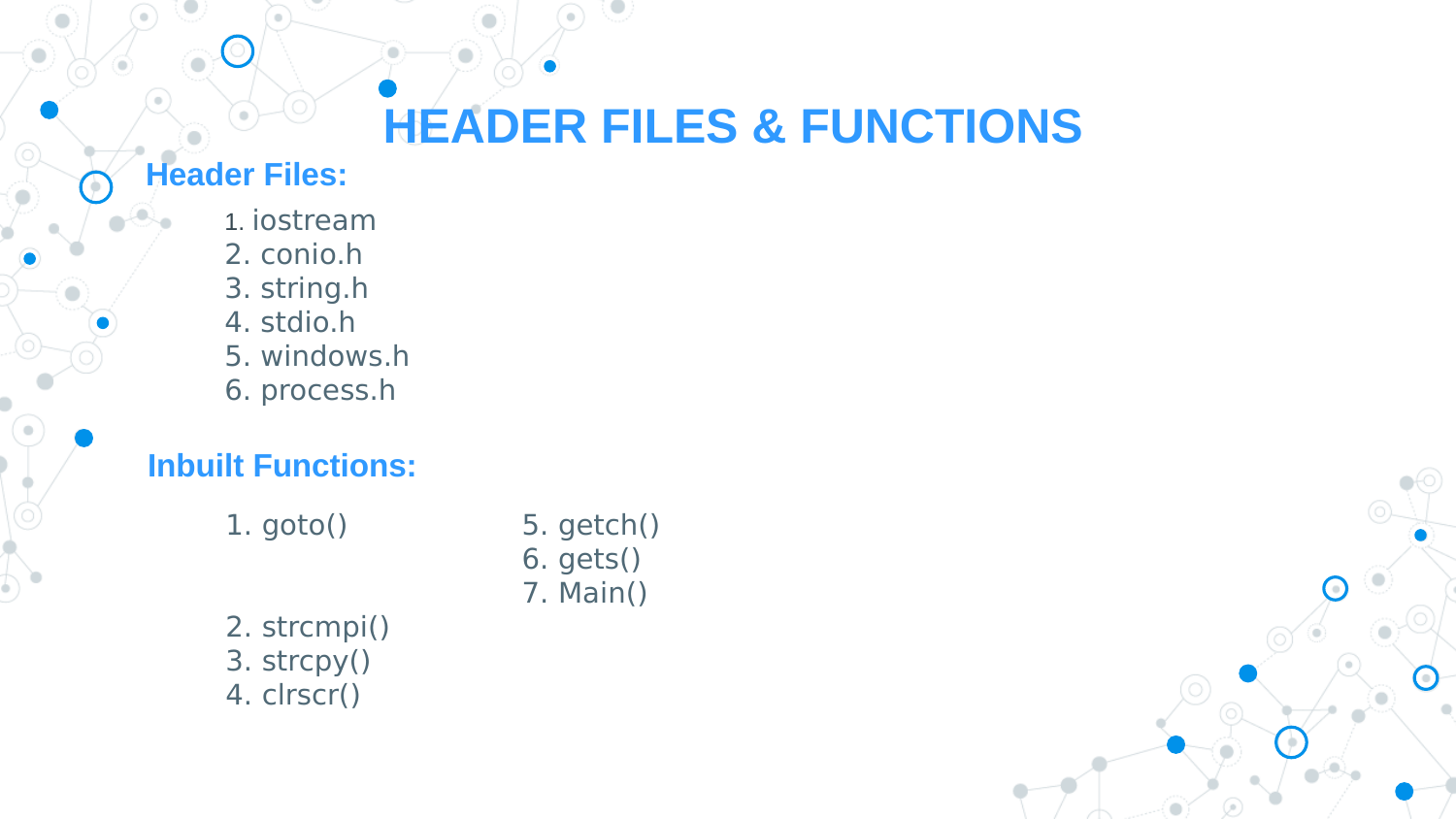

HEADER FILES & FUNCTIONS

Header Files:

1. iostream
2. conio.h
3. string.h
4. stdio.h
5. windows.h
6. process.h

Inbuilt Functions:
goto()
strcmpi()
strcpy()
clrscr()
getch()
gets()
Main()